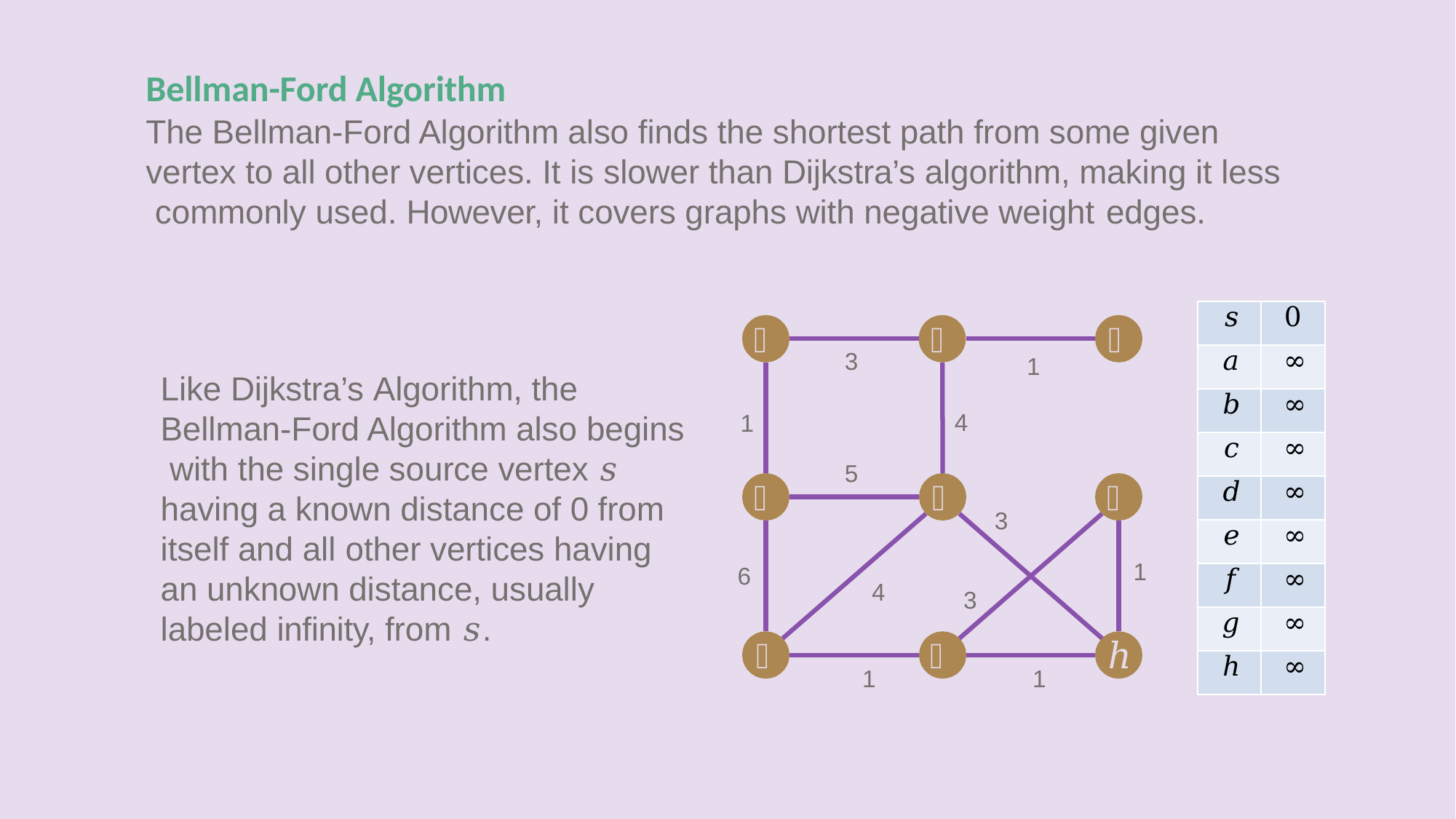

# Bellman-Ford Algorithm
The Bellman-Ford Algorithm also finds the shortest path from some given  vertex to all other vertices. It is slower than Dijkstra’s algorithm, making it less  commonly used. However, it covers graphs with negative weight edges.
| 𝑠 | 0 |
| --- | --- |
| 𝑎 | ∞ |
| 𝑏 | ∞ |
| 𝑐 | ∞ |
| 𝑑 | ∞ |
| 𝑒 | ∞ |
| 𝑓 | ∞ |
| 𝑔 | ∞ |
| ℎ | ∞ |
𝑎
𝑏
𝑐

3
1

Like Dijkstra’s Algorithm, the  Bellman-Ford Algorithm also begins  with the single source vertex 𝑠  having a known distance of 0 from  itself and all other vertices having  an unknown distance, usually  labeled infinity, from 𝑠.
4
1
5
𝑑
𝑒
𝑓

3

1
6
4
3
𝑠
𝑔
ℎ

1
1